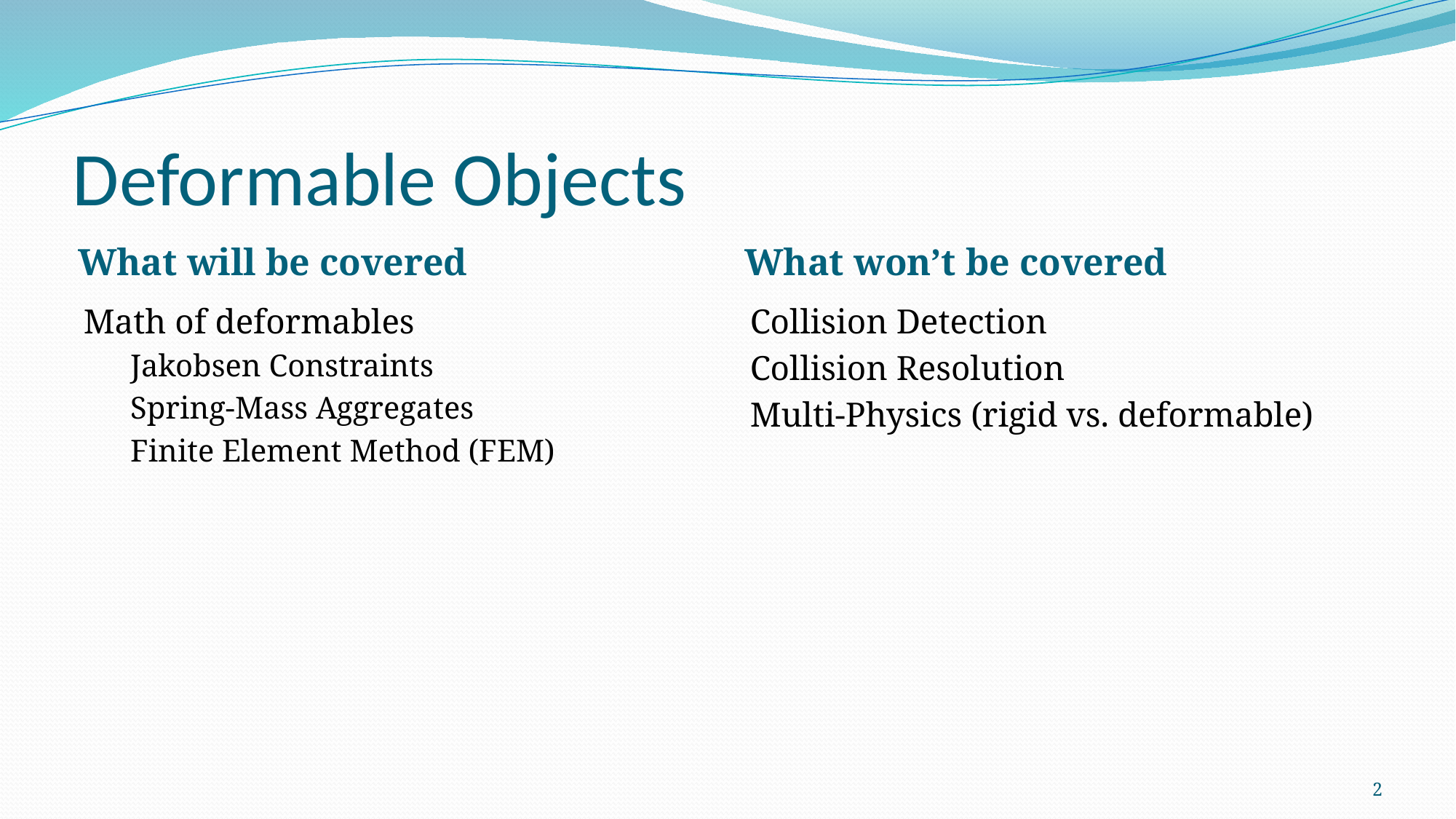

# Deformable Objects
What will be covered
What won’t be covered
Math of deformables
Jakobsen Constraints
Spring-Mass Aggregates
Finite Element Method (FEM)
Collision Detection
Collision Resolution
Multi-Physics (rigid vs. deformable)
2